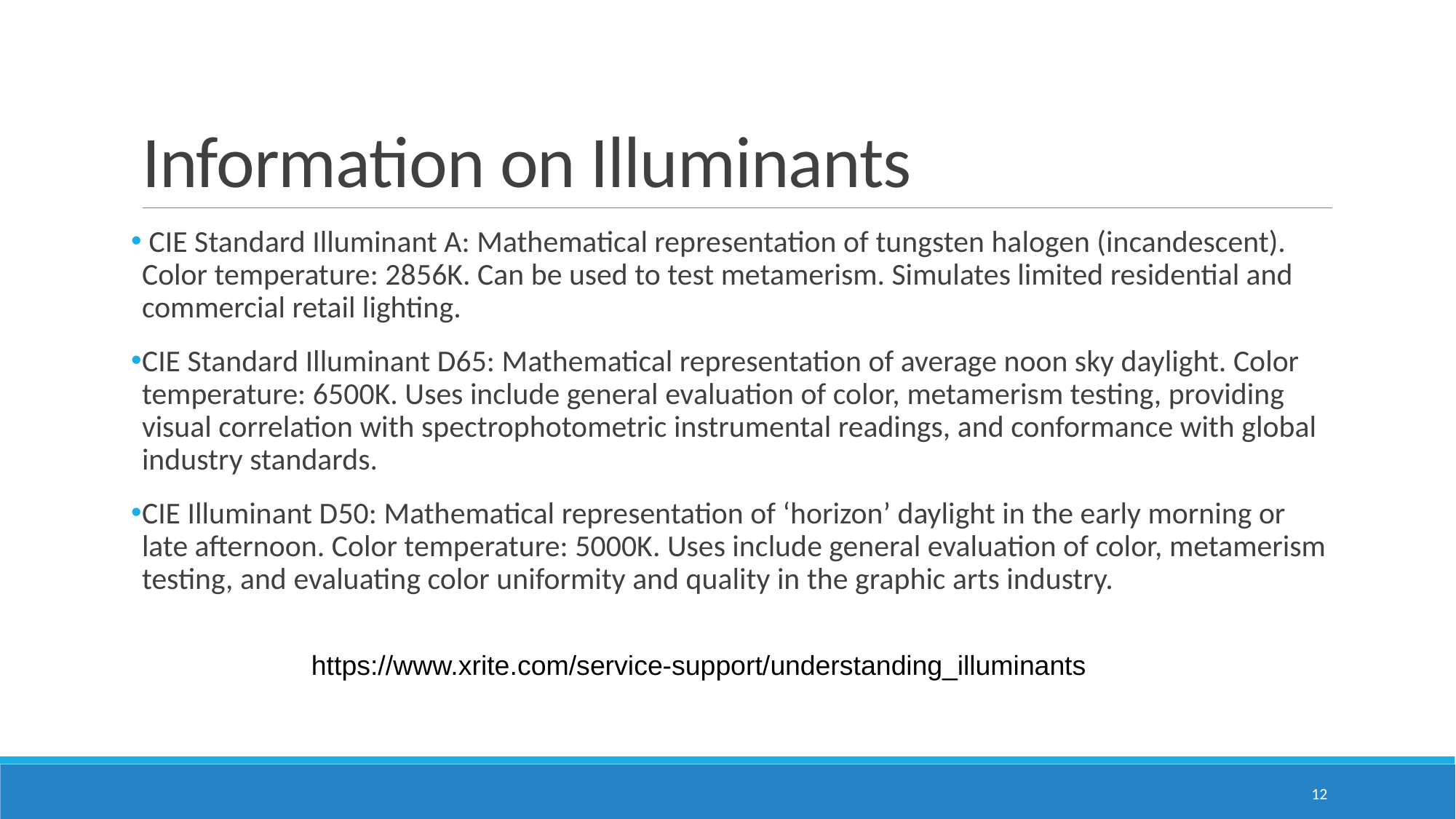

# Information on Illuminants
 CIE Standard Illuminant A: Mathematical representation of tungsten halogen (incandescent). Color temperature: 2856K. Can be used to test metamerism. Simulates limited residential and commercial retail lighting.
CIE Standard Illuminant D65: Mathematical representation of average noon sky daylight. Color temperature: 6500K. Uses include general evaluation of color, metamerism testing, providing visual correlation with spectrophotometric instrumental readings, and conformance with global industry standards.
CIE Illuminant D50: Mathematical representation of ‘horizon’ daylight in the early morning or late afternoon. Color temperature: 5000K. Uses include general evaluation of color, metamerism testing, and evaluating color uniformity and quality in the graphic arts industry.
https://www.xrite.com/service-support/understanding_illuminants
12